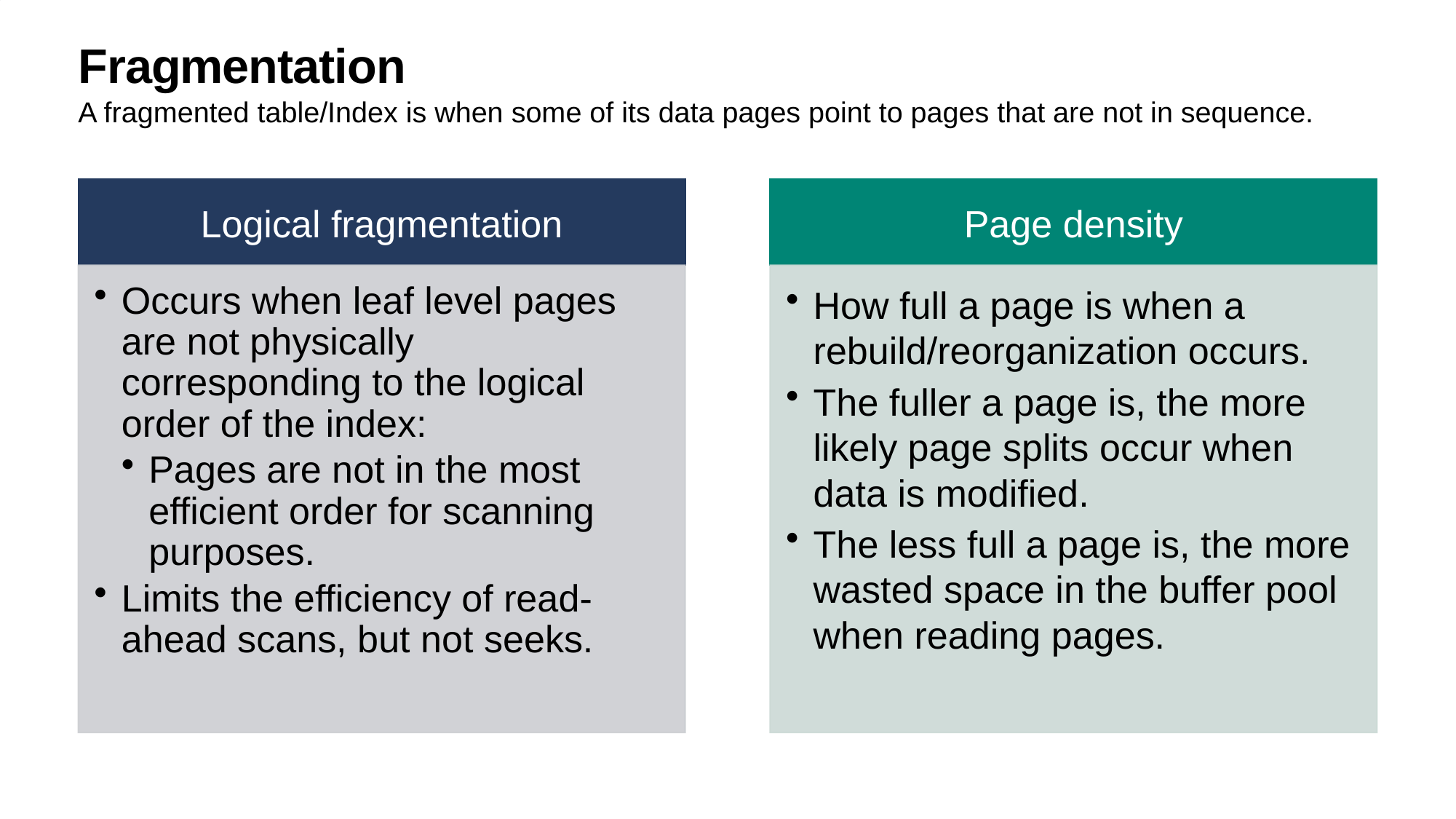

# Fragmentation
A fragmented table/Index is when some of its data pages point to pages that are not in sequence.
Logical fragmentation
Occurs when leaf level pages are not physically corresponding to the logical order of the index:
Pages are not in the most efficient order for scanning purposes.
Limits the efficiency of read-ahead scans, but not seeks.
Page density
How full a page is when a rebuild/reorganization occurs.
The fuller a page is, the more likely page splits occur when data is modified.
The less full a page is, the more wasted space in the buffer pool when reading pages.